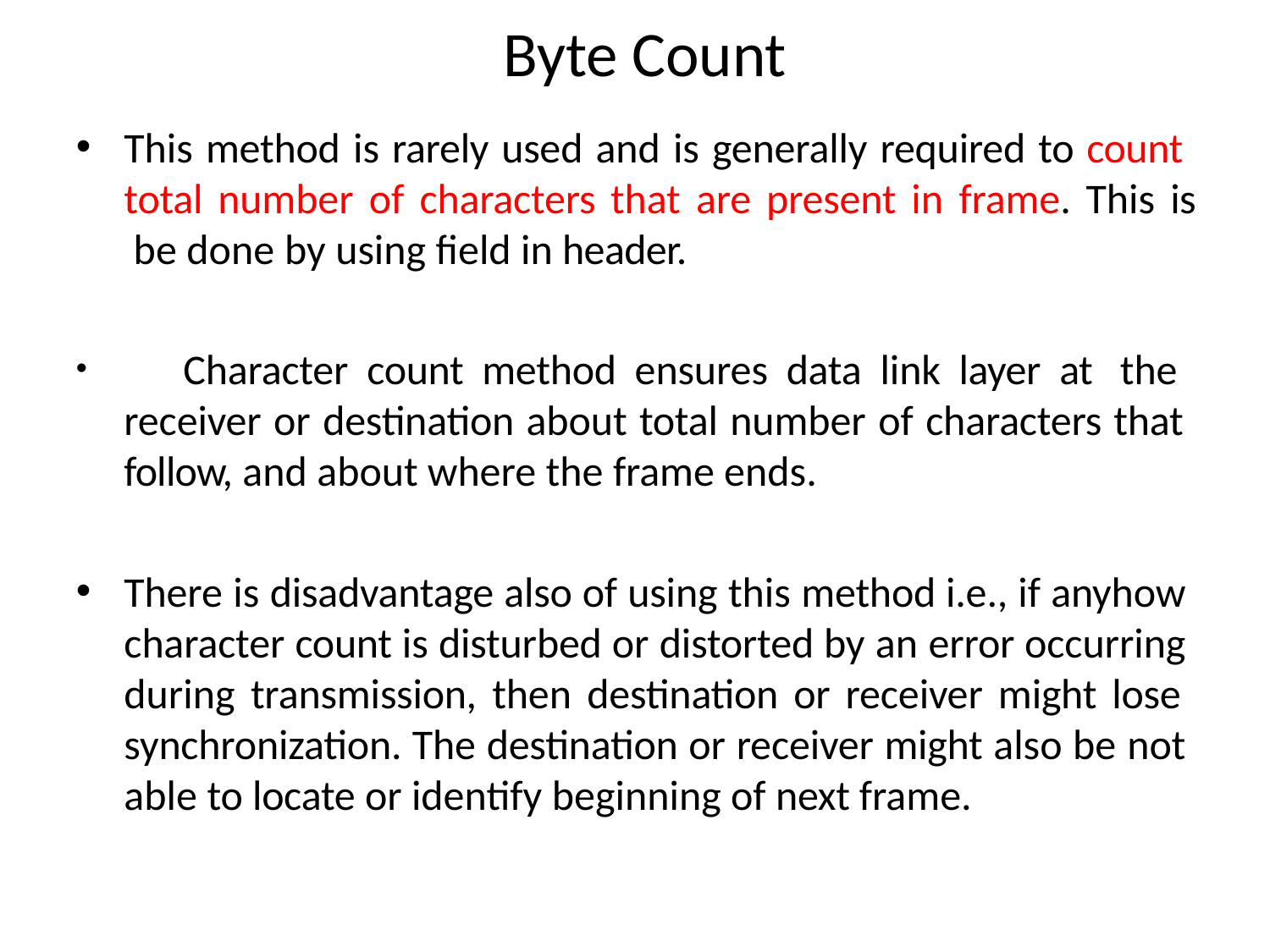

# Byte Count
This method is rarely used and is generally required to count  total number of characters that are present in frame. This is  be done by using field in header.

	Character count method ensures data link layer at the  receiver or destination about total number of characters that  follow, and about where the frame ends.

There is disadvantage also of using this method i.e., if anyhow  character count is disturbed or distorted by an error occurring  during transmission, then destination or receiver might lose  synchronization. The destination or receiver might also be not  able to locate or identify beginning of next frame.